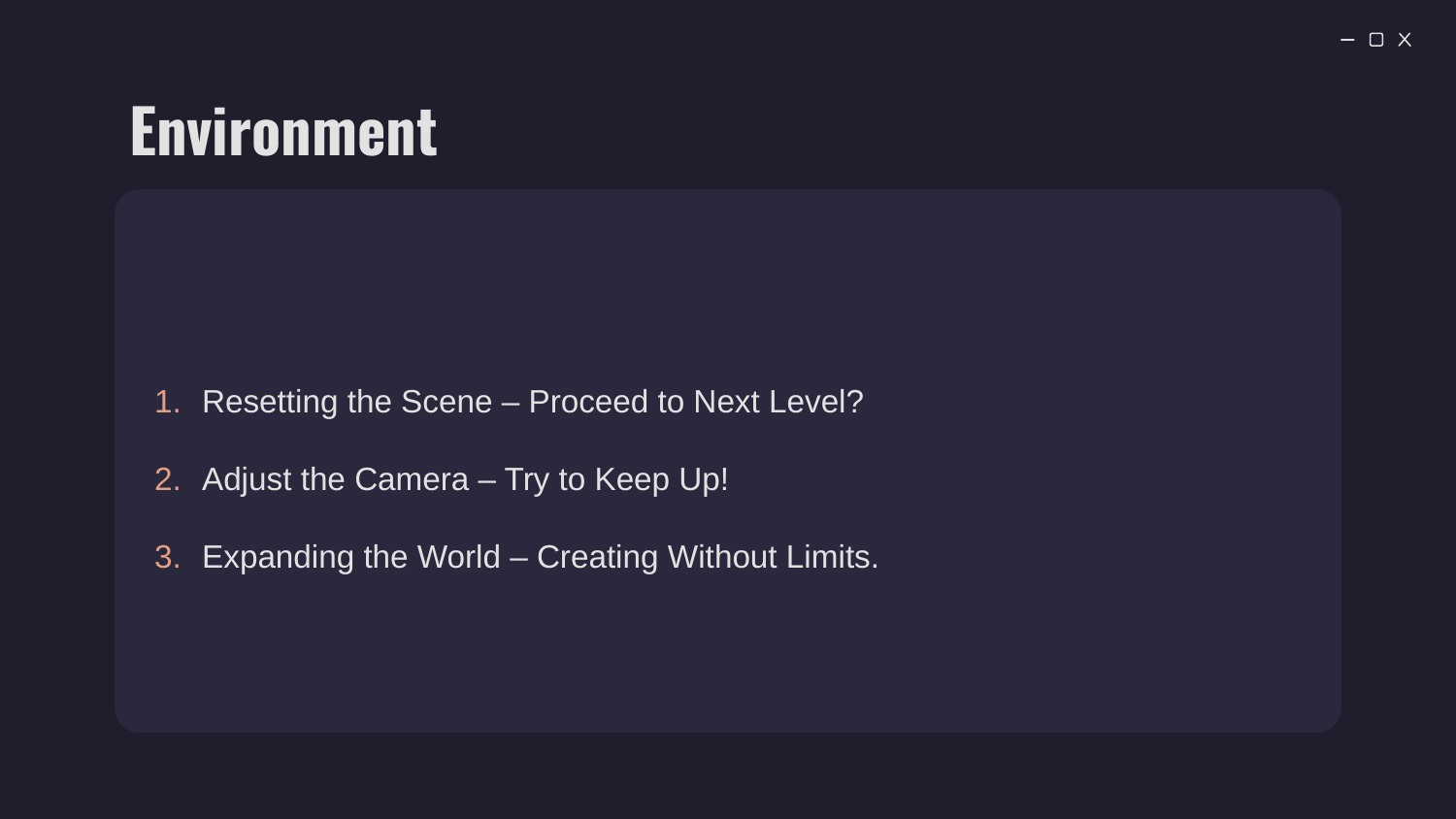

# Environment
Resetting the Scene – Proceed to Next Level?
Adjust the Camera – Try to Keep Up!
Expanding the World – Creating Without Limits.